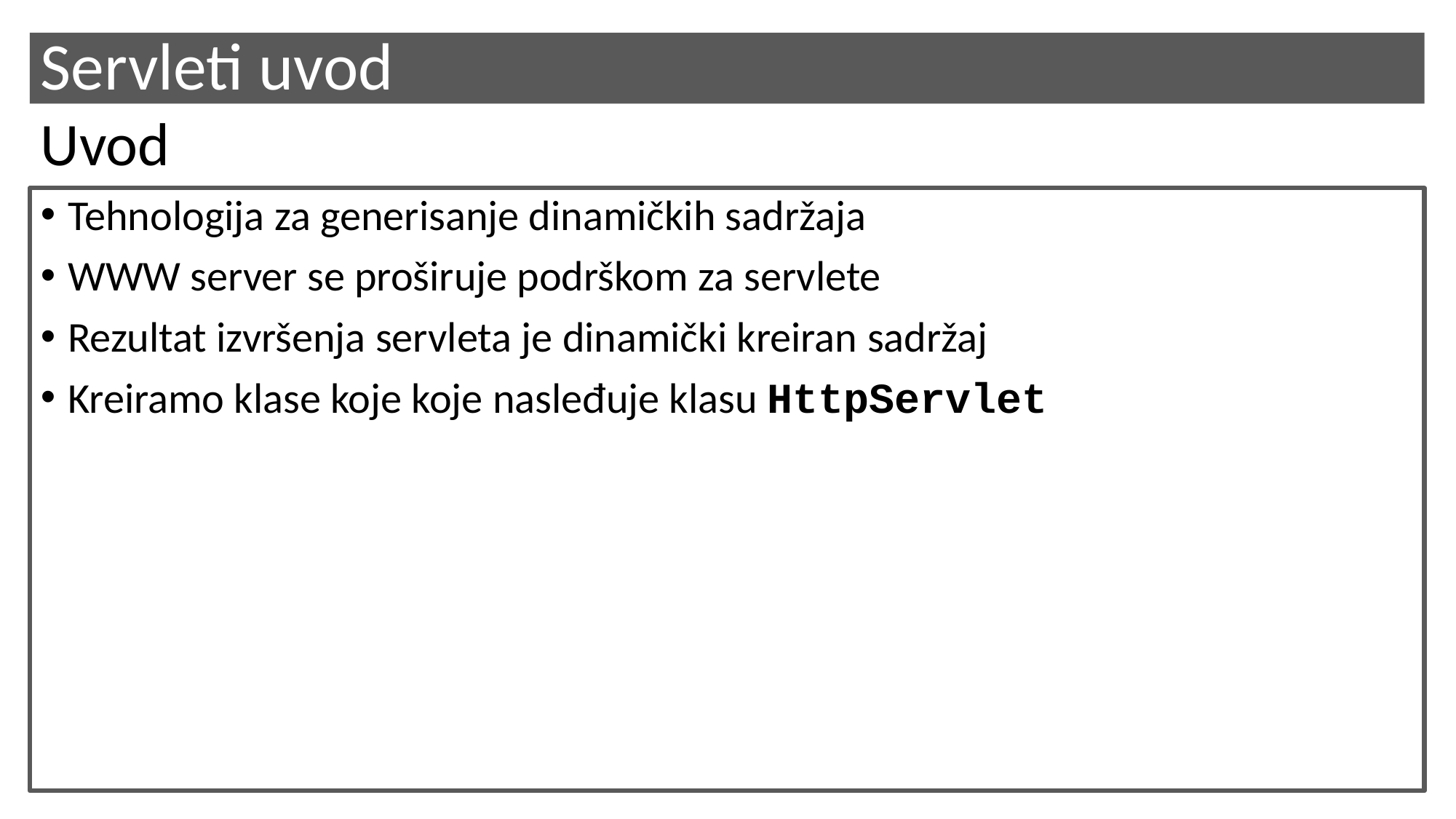

# Servleti uvod
Uvod
Tehnologija za generisanje dinamičkih sadržaja
WWW server se proširuje podrškom za servlete
Rezultat izvršenja servleta je dinamički kreiran sadržaj
Kreiramo klase koje koje nasleđuje klasu HttpServlet